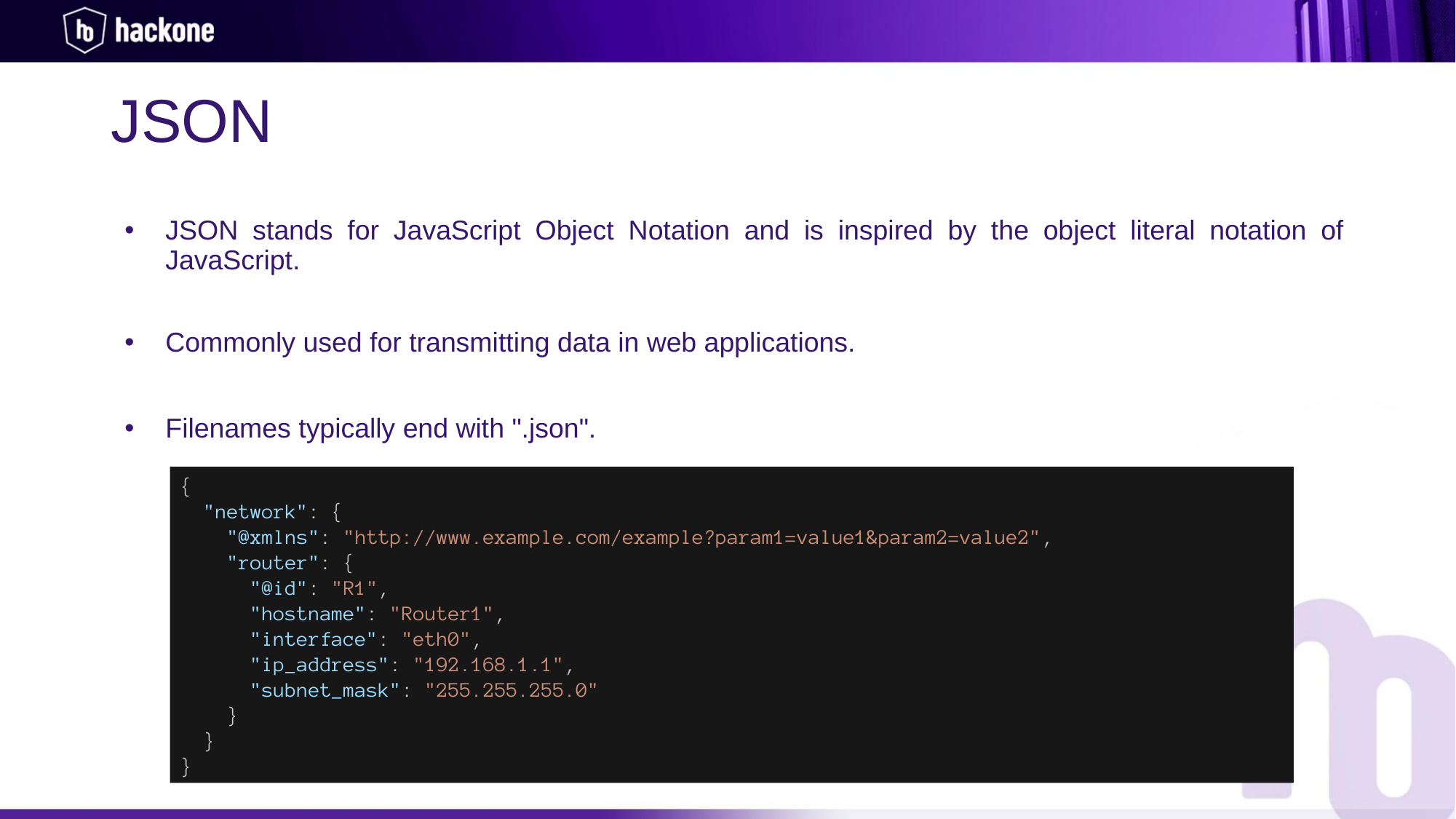

# JSON
JSON stands for JavaScript Object Notation and is inspired by the object literal notation of JavaScript.

Commonly used for transmitting data in web applications.

Filenames typically end with ".json".
{
  "network": {
    "@xmlns": "http://www.example.com/example?param1=value1&param2=value2",
    "router": {
      "@id": "R1",
      "hostname": "Router1",
      "interface": "eth0",
      "ip_address": "192.168.1.1",
      "subnet_mask": "255.255.255.0"
    }
  }
}